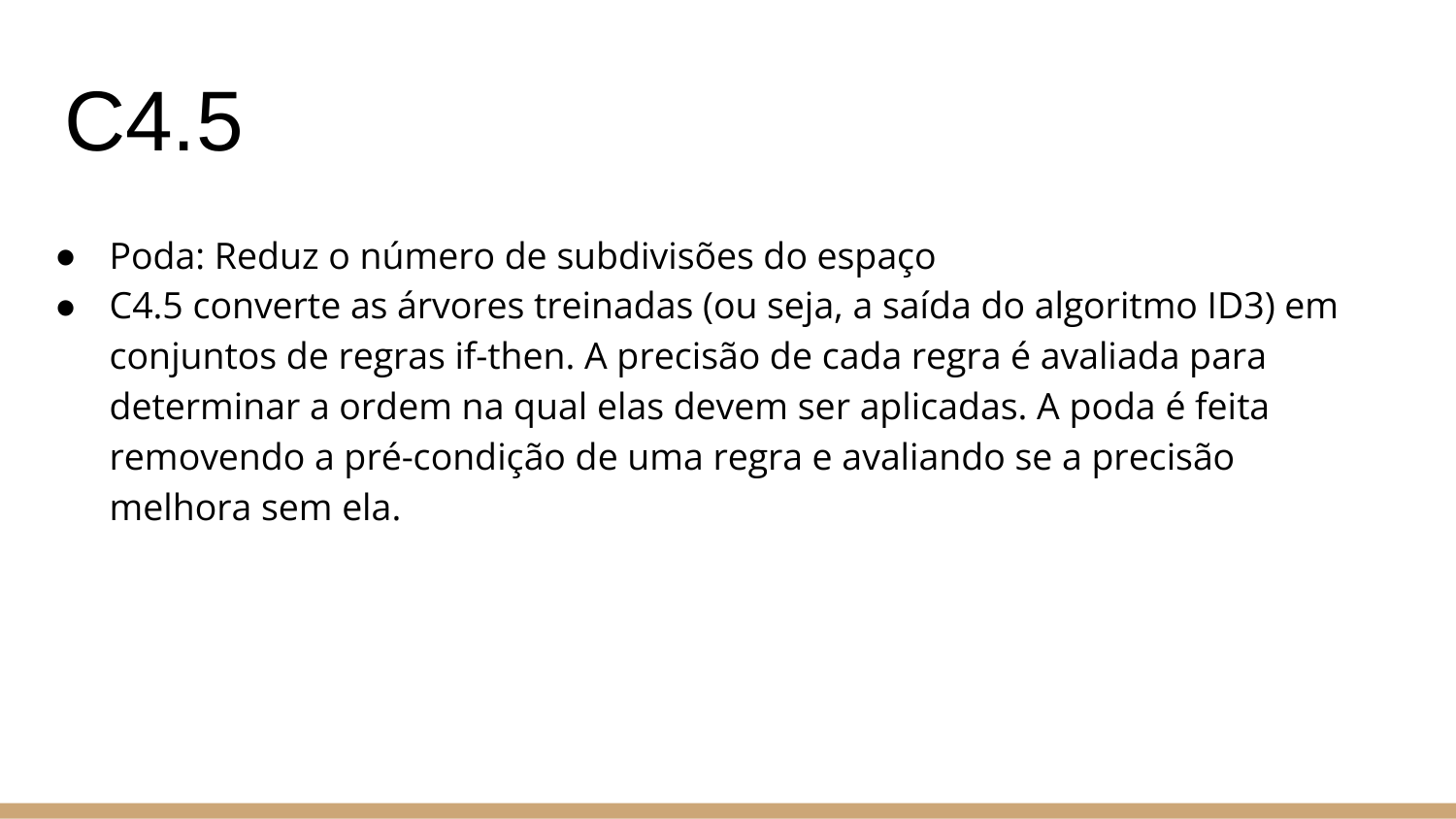

# C4.5
Poda: Reduz o número de subdivisões do espaço
C4.5 converte as árvores treinadas (ou seja, a saída do algoritmo ID3) em conjuntos de regras if-then. A precisão de cada regra é avaliada para determinar a ordem na qual elas devem ser aplicadas. A poda é feita removendo a pré-condição de uma regra e avaliando se a precisão melhora sem ela.